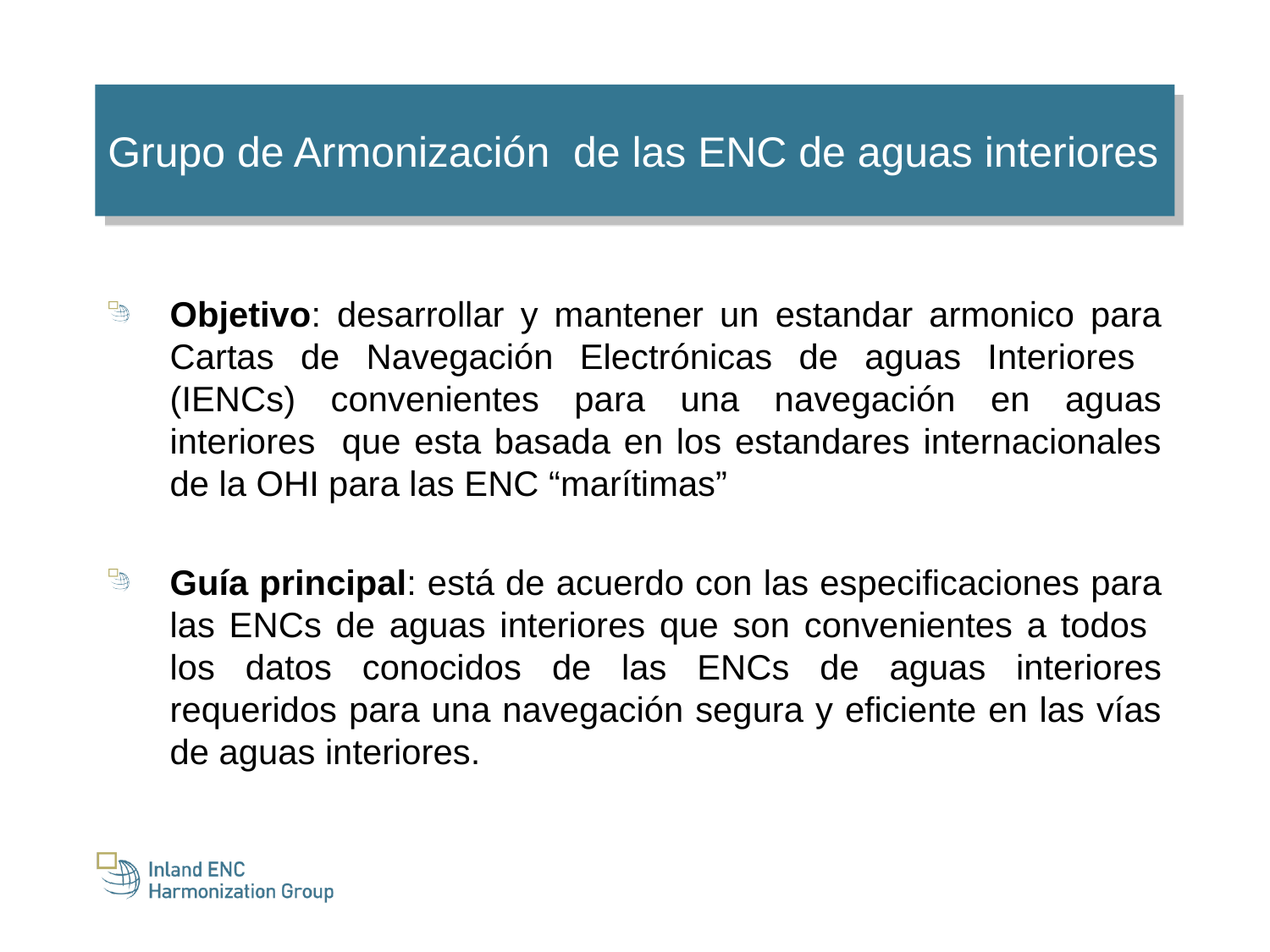

Grupo de Armonización  de las ENC de aguas interiores
Objetivo: desarrollar y mantener un estandar armonico para Cartas de Navegación Electrónicas de aguas Interiores  (IENCs) convenientes para una navegación en aguas interiores  que esta basada en los estandares internacionales de la OHI para las ENC “marítimas”

Guía principal: está de acuerdo con las especificaciones para las ENCs de aguas interiores que son convenientes a todos  los datos conocidos de las ENCs de aguas interiores requeridos para una navegación segura y eficiente en las vías de aguas interiores.